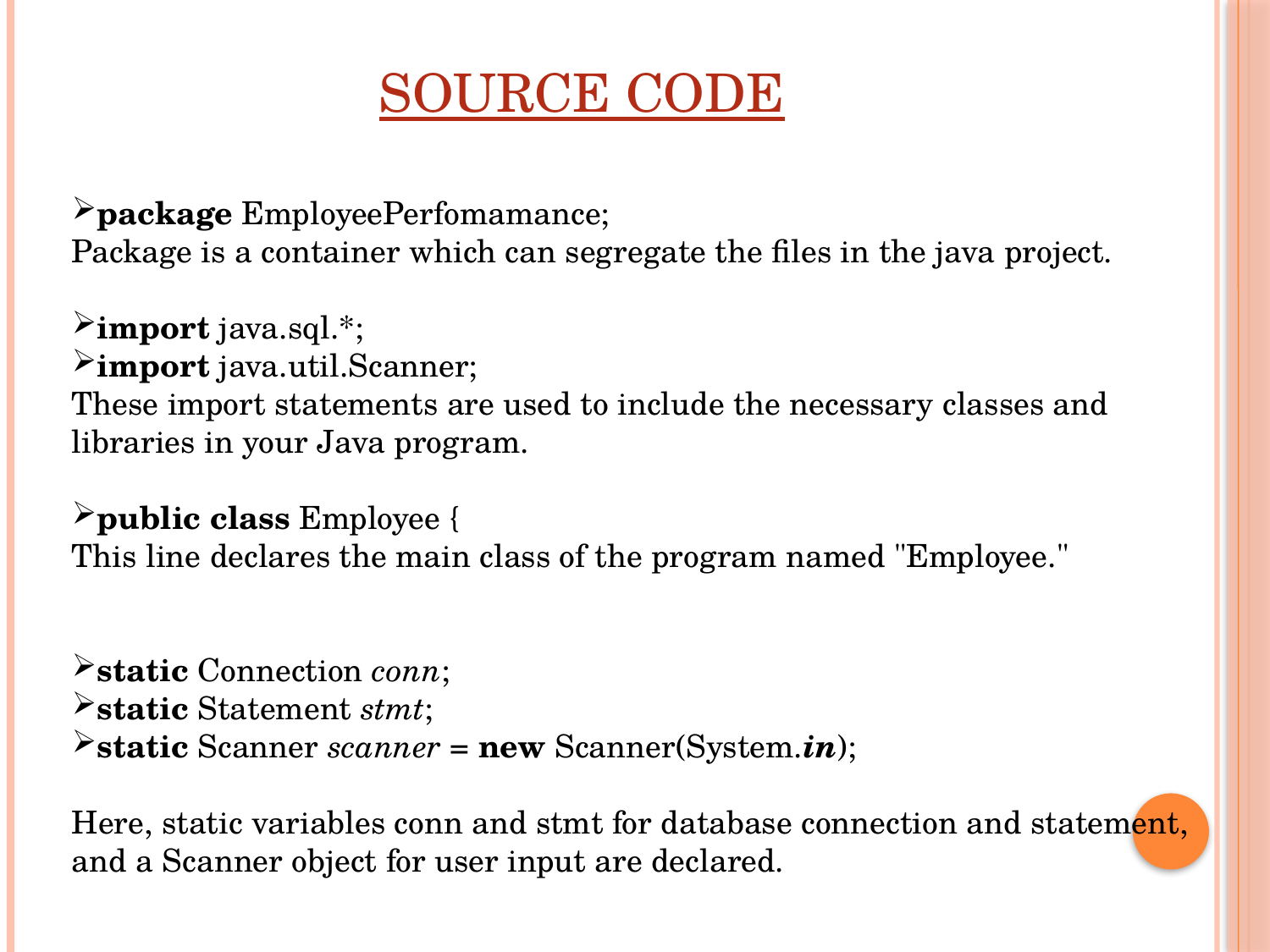

# SOURCE CODE

package EmployeePerfomamance;
Package is a container which can segregate the files in the java project.

import java.sql.*;
import java.util.Scanner;
These import statements are used to include the necessary classes and
libraries in your Java program.

public class Employee {
This line declares the main class of the program named "Employee."

static Connection conn;
static Statement stmt;
static Scanner scanner = new Scanner(System.in);

Here, static variables conn and stmt for database connection and statement,
and a Scanner object for user input are declared.